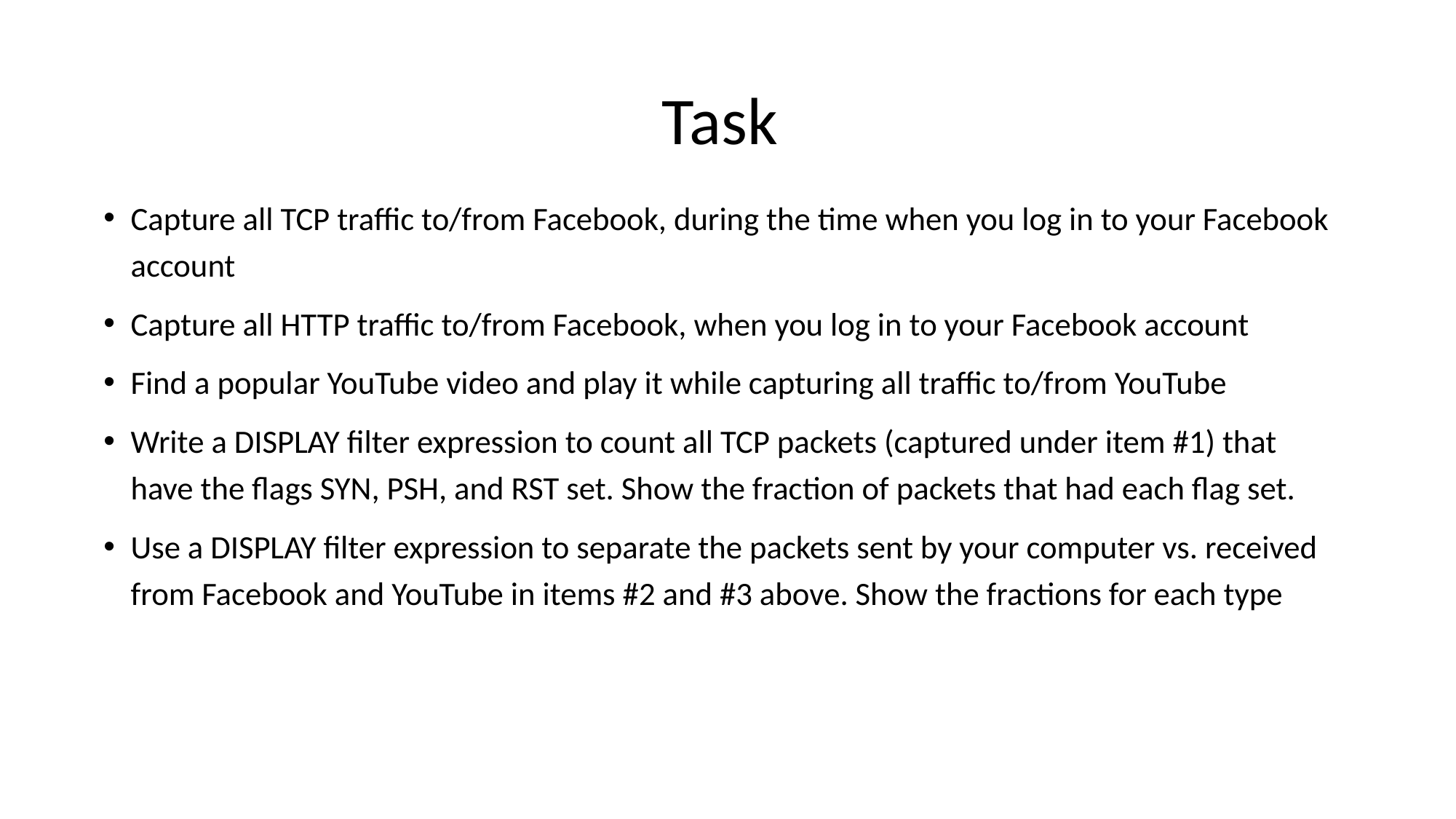

# Task
Capture all TCP traffic to/from Facebook, during the time when you log in to your Facebook account
Capture all HTTP traffic to/from Facebook, when you log in to your Facebook account
Find a popular YouTube video and play it while capturing all traffic to/from YouTube
Write a DISPLAY filter expression to count all TCP packets (captured under item #1) that have the flags SYN, PSH, and RST set. Show the fraction of packets that had each flag set.
Use a DISPLAY filter expression to separate the packets sent by your computer vs. received from Facebook and YouTube in items #2 and #3 above. Show the fractions for each type